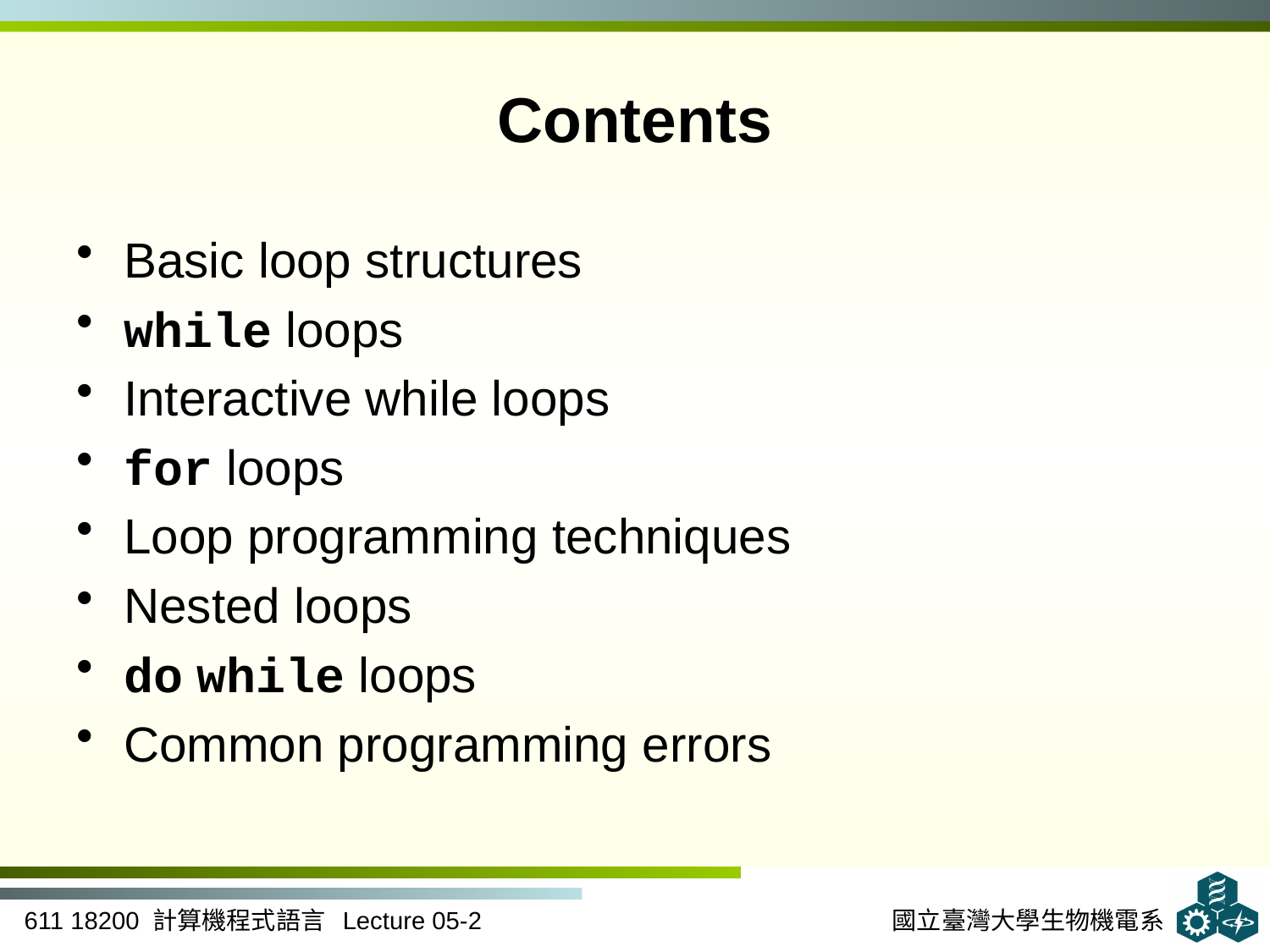

# Contents
Basic loop structures
while loops
Interactive while loops
for loops
Loop programming techniques
Nested loops
do while loops
Common programming errors